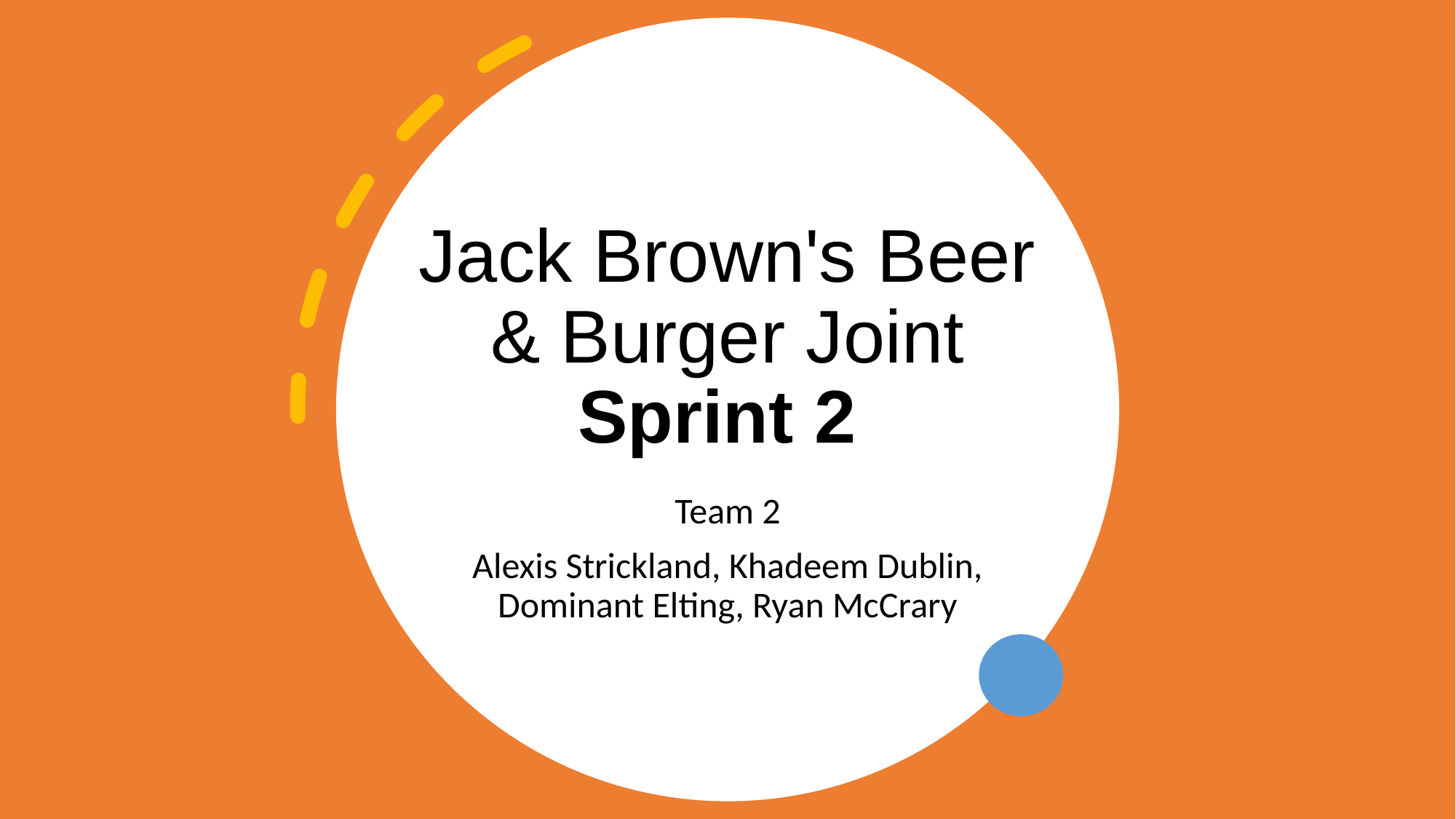

# Jack Brown's Beer & Burger Joint Sprint 2
Team 2
Alexis Strickland, Khadeem Dublin, Dominant Elting, Ryan McCrary